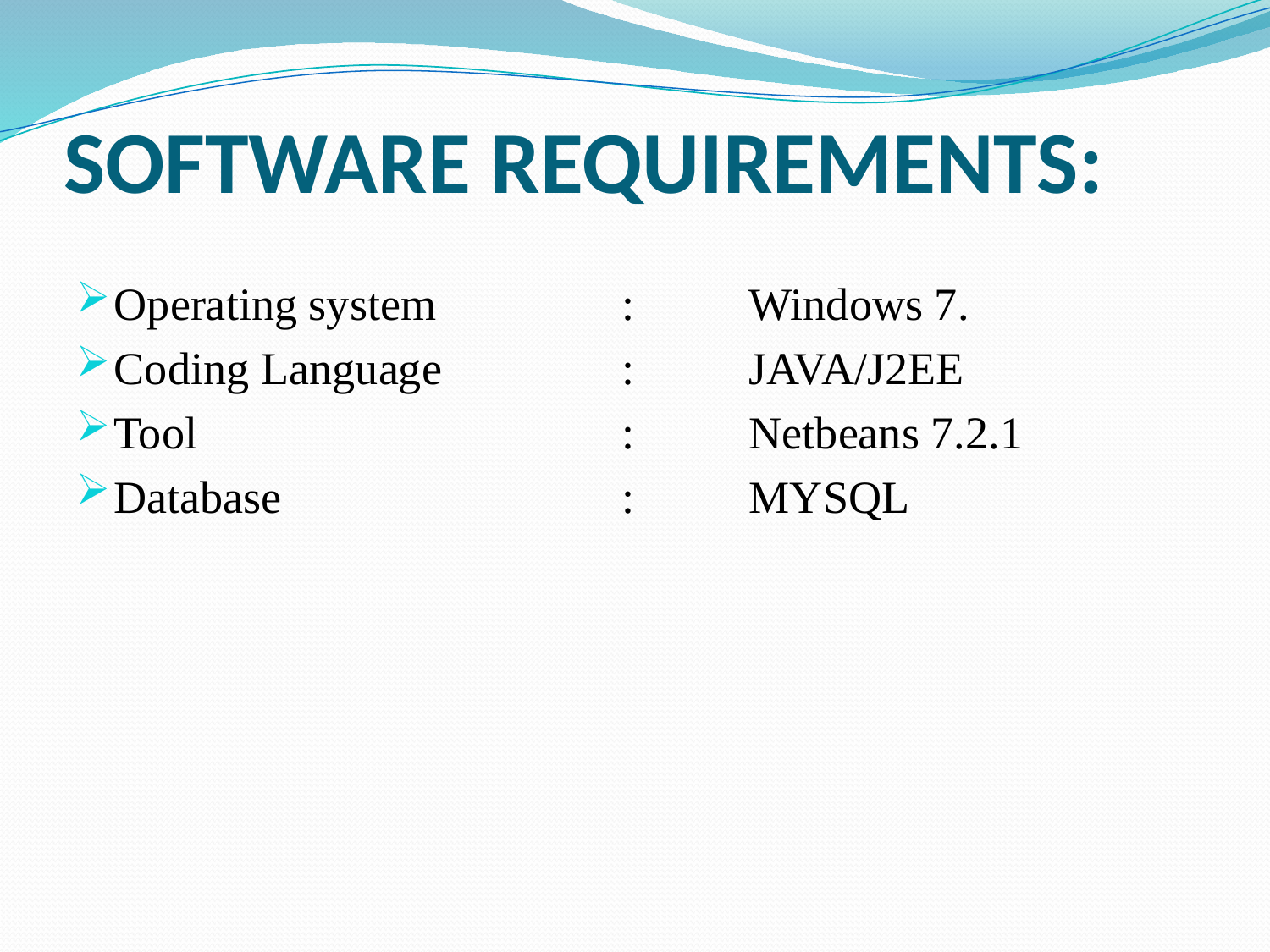

# SOFTWARE REQUIREMENTS:
Operating system 		: 	Windows 7.
Coding Language		:	JAVA/J2EE
Tool				:	Netbeans 7.2.1
Database			:	MYSQL